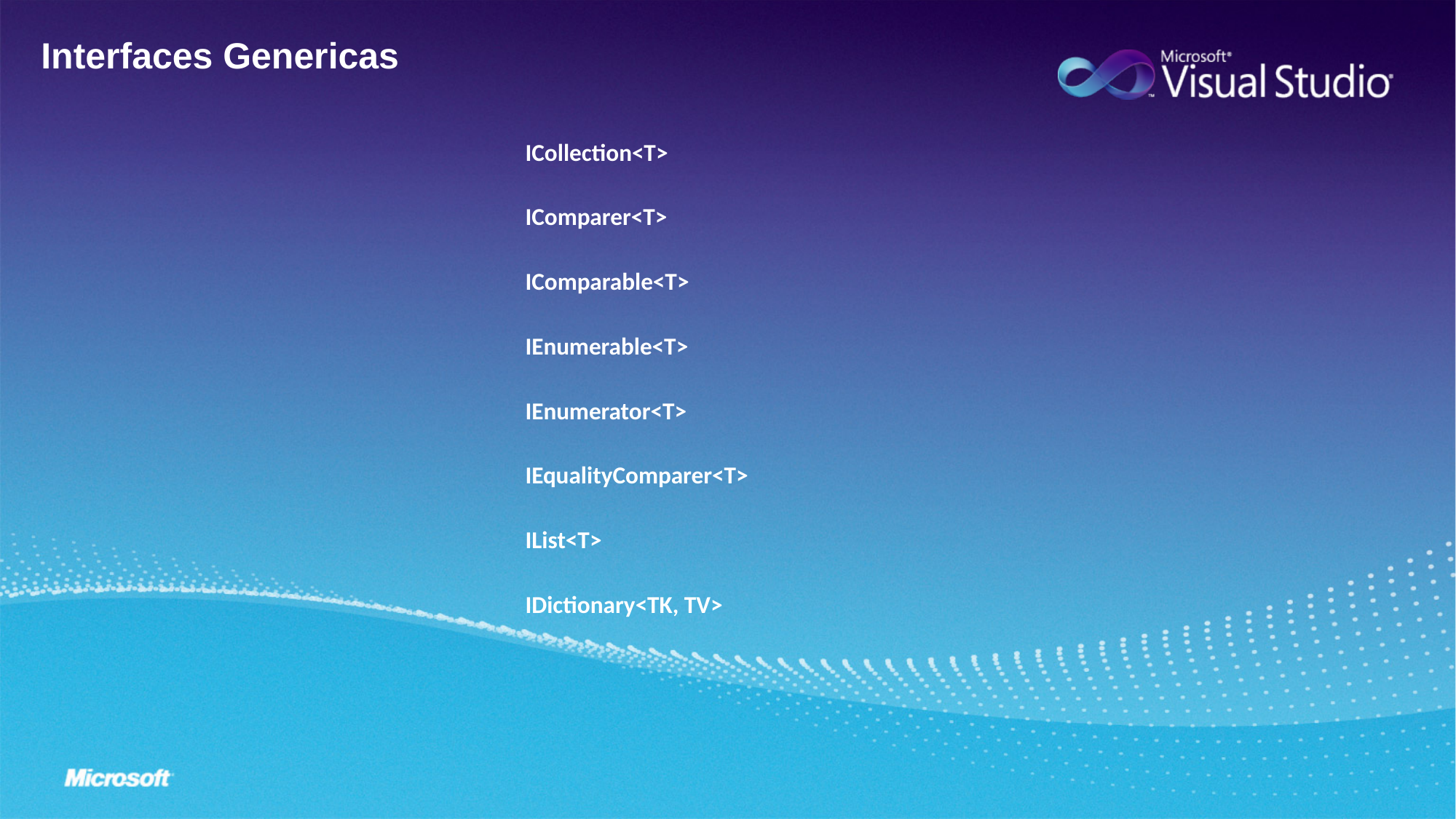

Interfaces Genericas
| ICollection<T> |
| --- |
| IComparer<T> |
| IComparable<T> |
| IEnumerable<T> |
| IEnumerator<T> |
| IEqualityComparer<T> |
| IList<T> |
| IDictionary<TK, TV> |